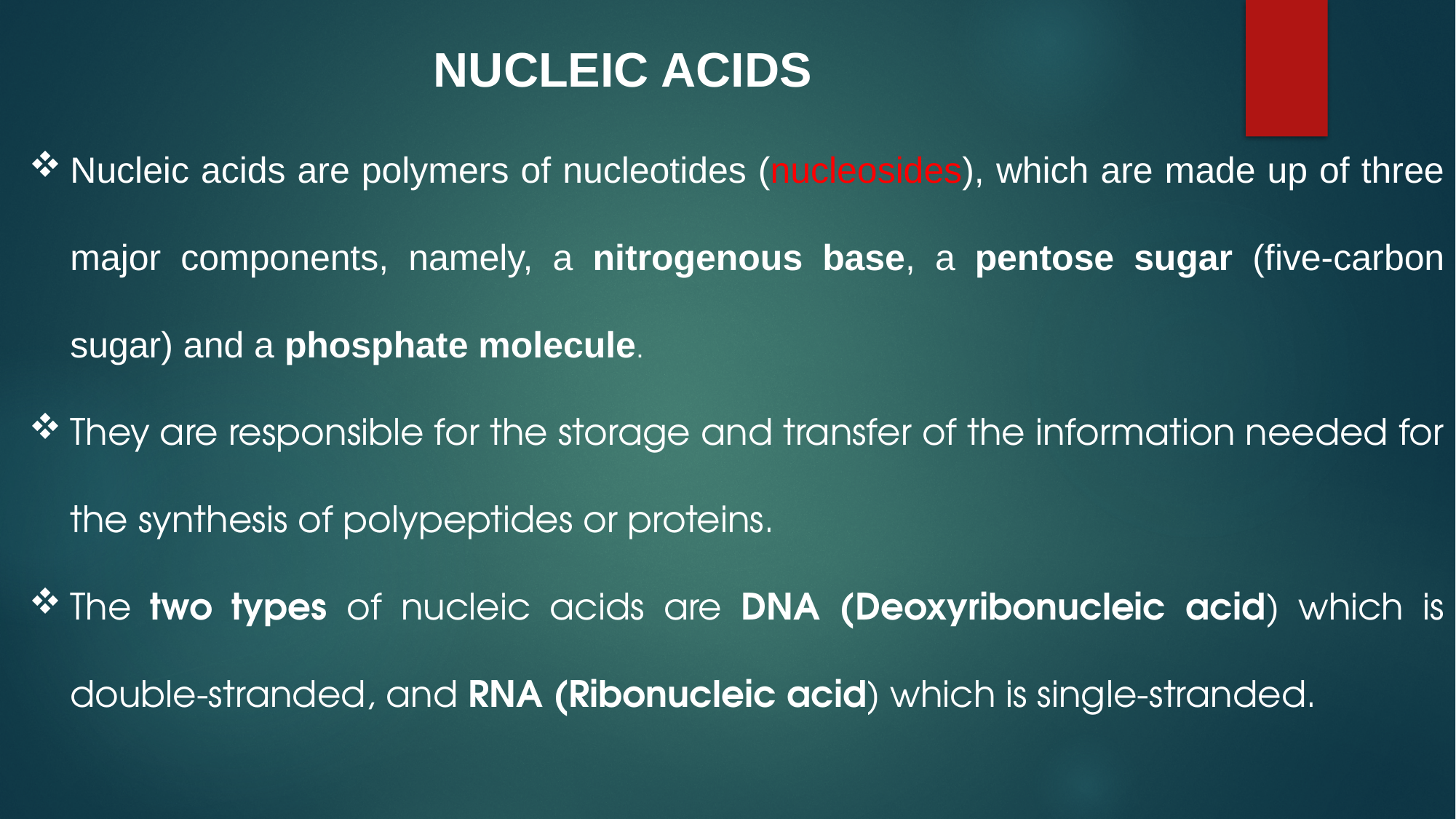

NUCLEIC ACIDS
Nucleic acids are polymers of nucleotides (nucleosides), which are made up of three major components, namely, a nitrogenous base, a pentose sugar (five-carbon sugar) and a phosphate molecule.
They are responsible for the storage and transfer of the information needed for the synthesis of polypeptides or proteins.
The two types of nucleic acids are DNA (Deoxyribonucleic acid) which is double-stranded, and RNA (Ribonucleic acid) which is single-stranded.